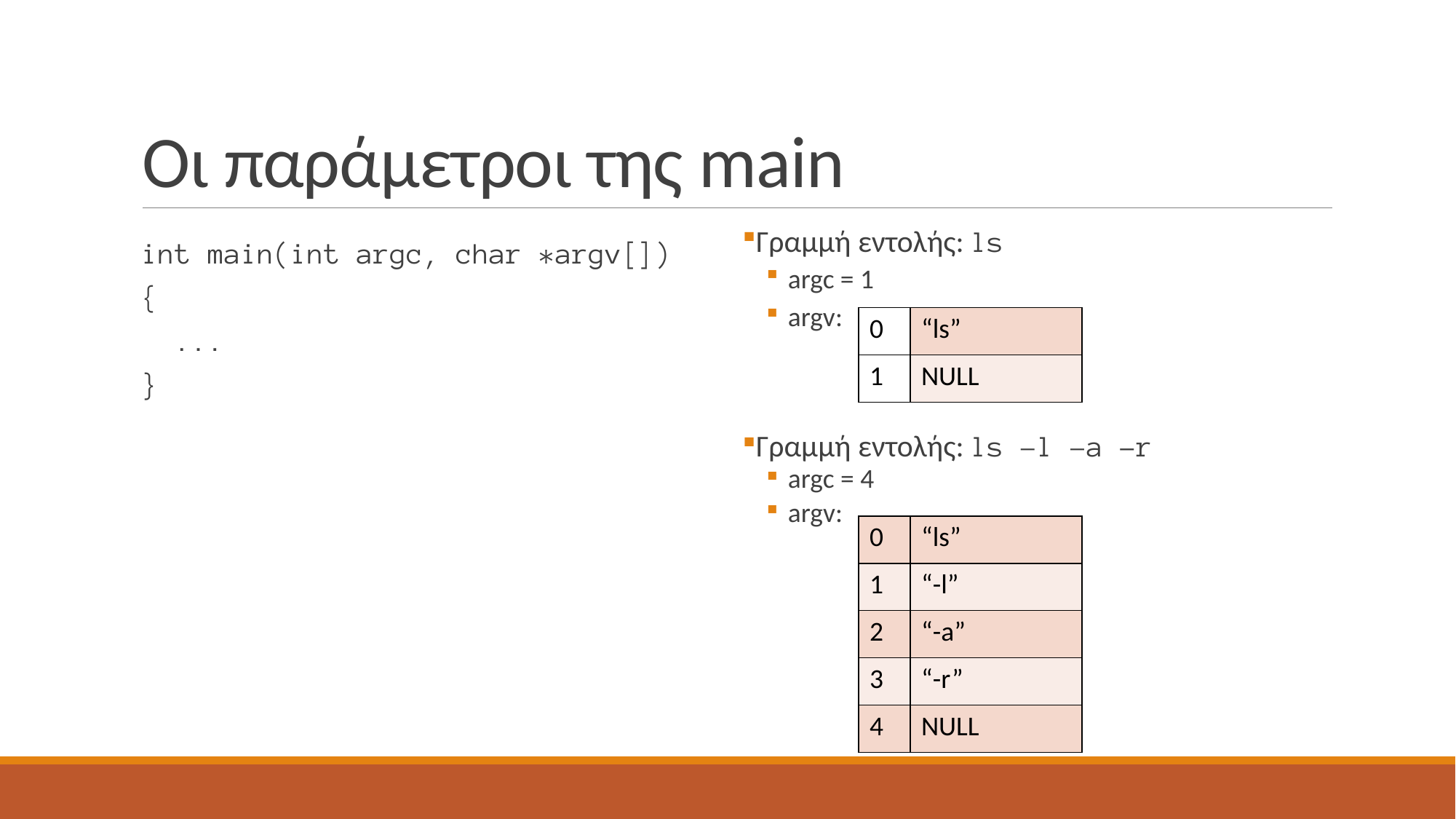

# Οι παράμετροι της main
int main(int argc, char *argv[])
{
  ...
}
Γραμμή εντολής: ls
argc = 1
argv:
| 0 | “ls” |
| --- | --- |
| 1 | NULL |
Γραμμή εντολής: ls –l –a -r
argc = 4
argv:
| 0 | “ls” |
| --- | --- |
| 1 | “-l” |
| 2 | “-a” |
| 3 | “-r” |
| 4 | NULL |